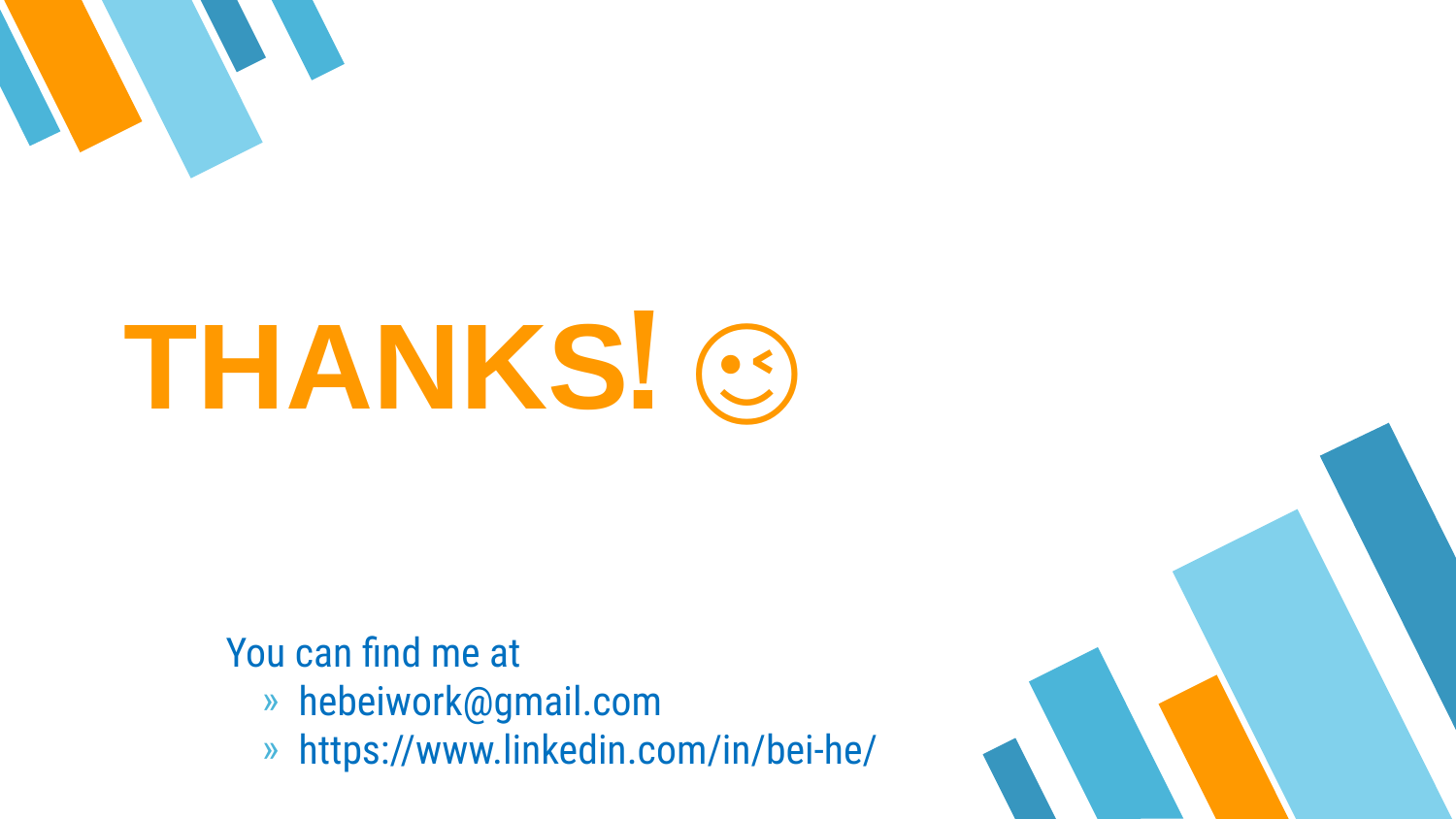

THANKS! 😉
You can find me at
hebeiwork@gmail.com
https://www.linkedin.com/in/bei-he/